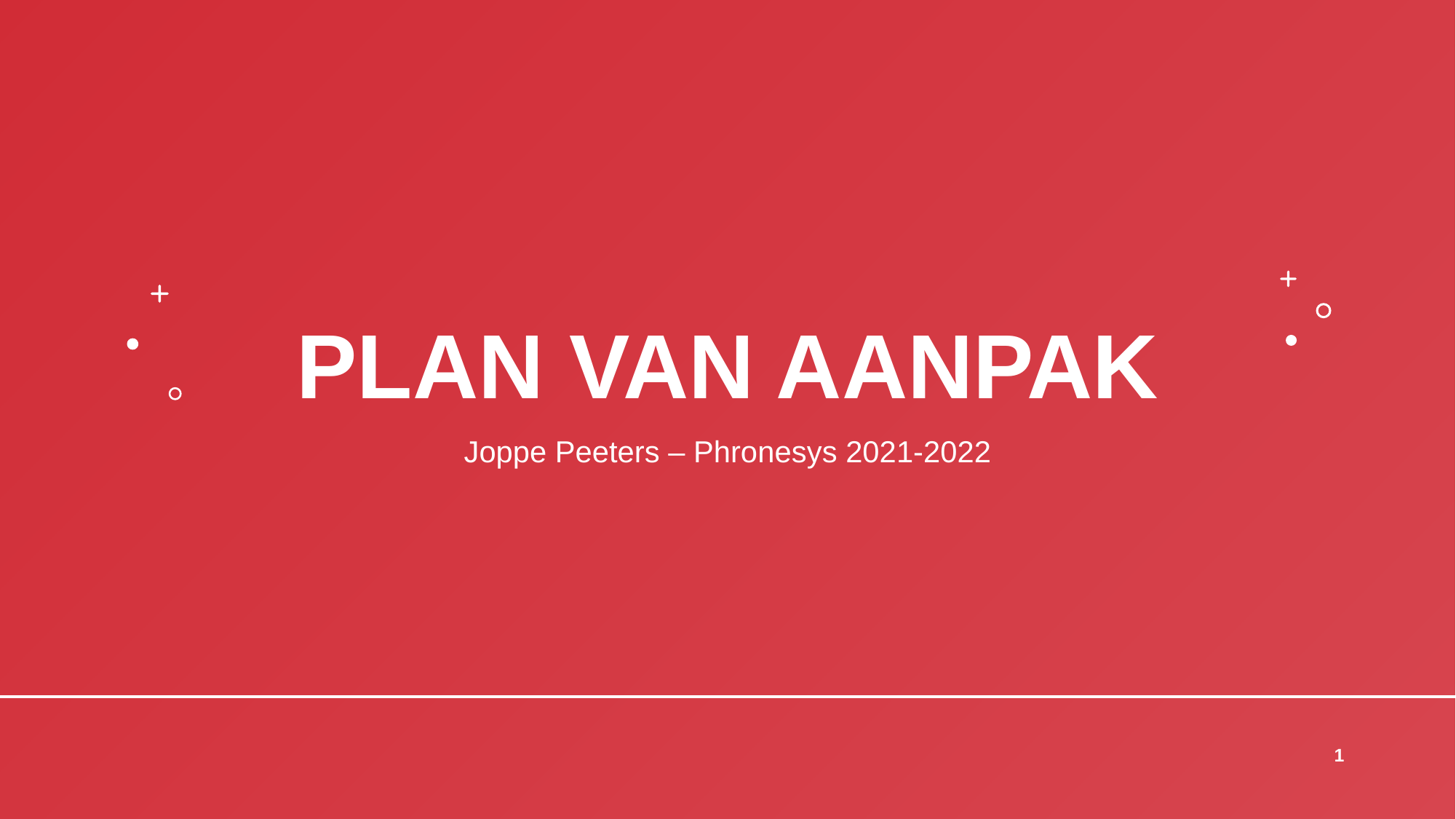

# Plan van aanpak

Joppe Peeters – Phronesys 2021-2022
1